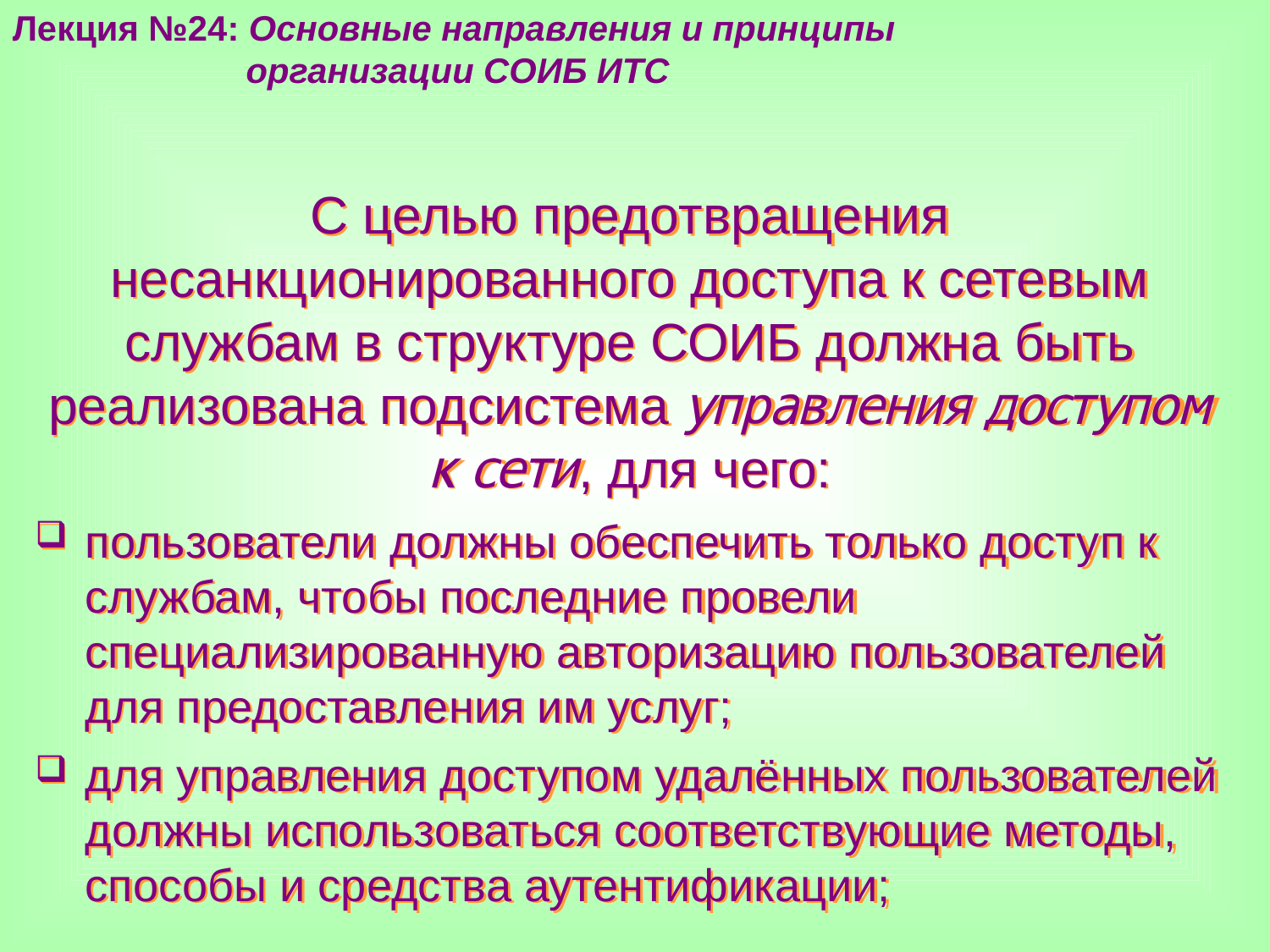

Лекция №24: Основные направления и принципы
                        организации СОИБ ИТС
С целью предотвращения несанкционированного доступа к сетевым службам в структуре СОИБ должна быть реализована подсистема управления доступом к сети, для чего:
пользователи должны обеспечить только доступ к службам, чтобы последние провели специализированную авторизацию пользователей для предоставления им услуг;
для управления доступом удалённых пользователей должны использоваться соответствующие методы, способы и средства аутентификации;